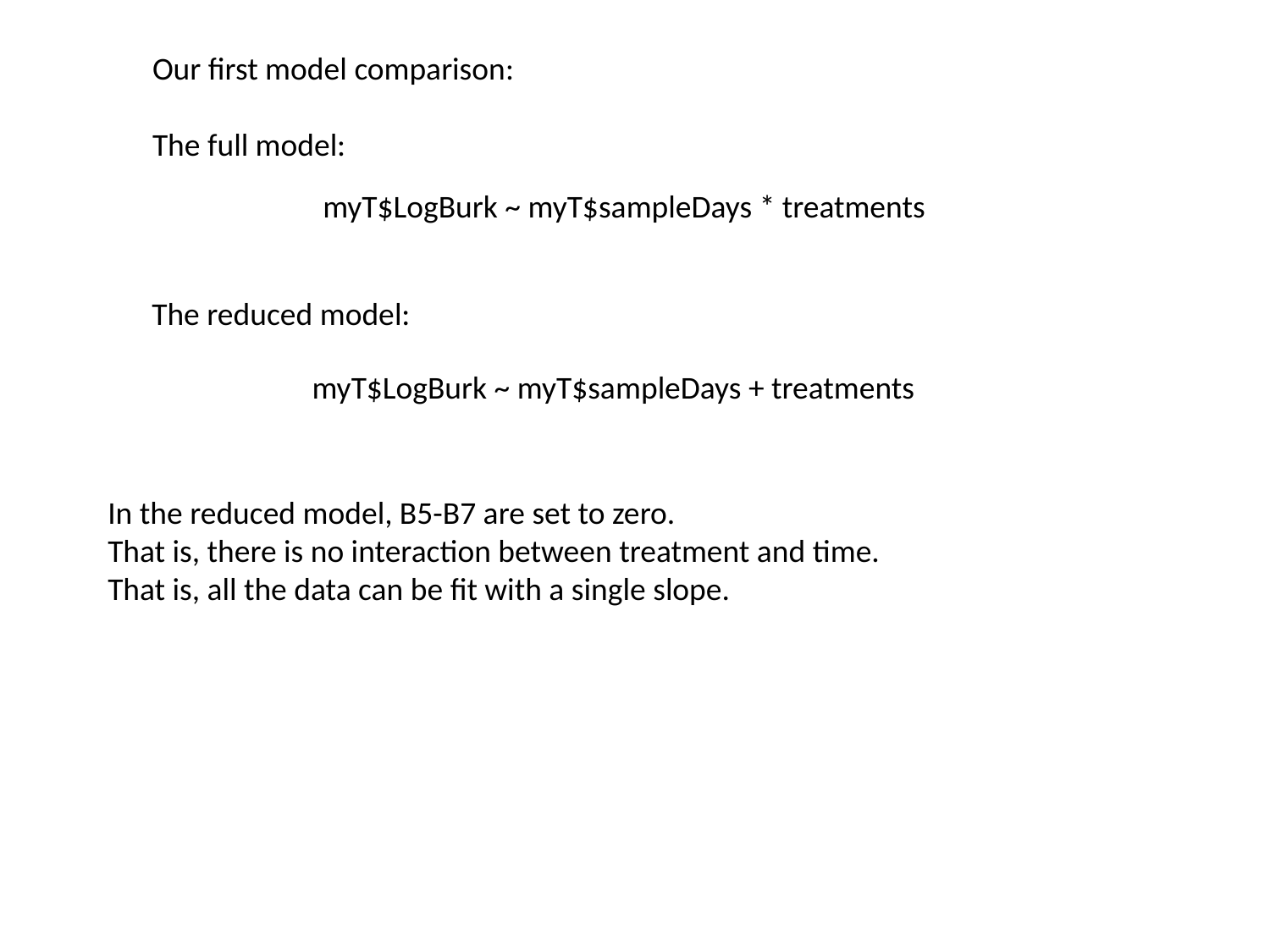

Our first model comparison:

The full model:

myT$LogBurk ~ myT$sampleDays * treatments
The reduced model:
myT$LogBurk ~ myT$sampleDays + treatments
In the reduced model, B5-B7 are set to zero.
That is, there is no interaction between treatment and time.
That is, all the data can be fit with a single slope.